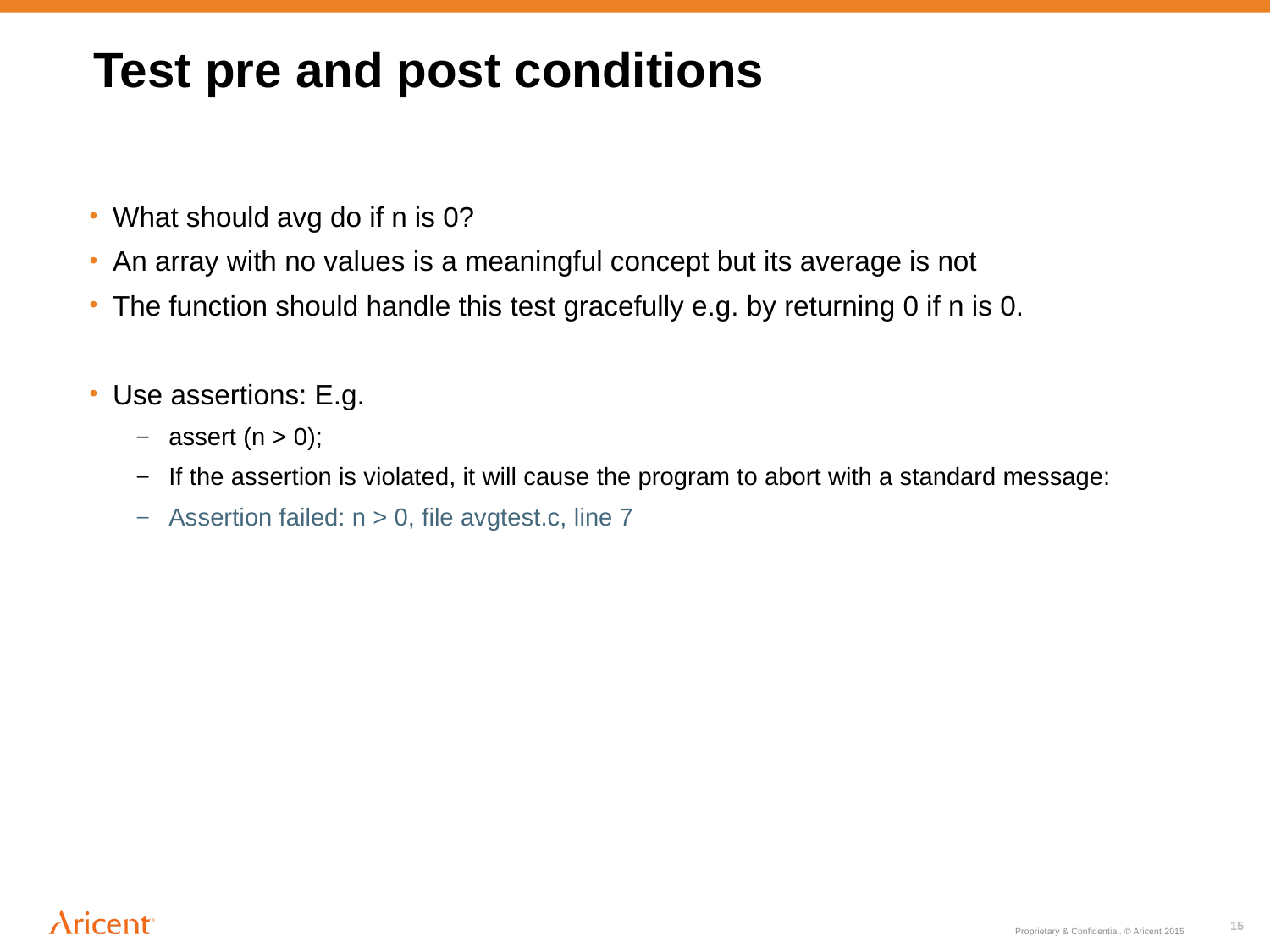

# Test pre and post conditions
What should avg do if n is 0?
An array with no values is a meaningful concept but its average is not
The function should handle this test gracefully e.g. by returning 0 if n is 0.

Use assertions: E.g.
assert (n > 0);
If the assertion is violated, it will cause the program to abort with a standard message:
Assertion failed: n > 0, file avgtest.c, line 7

15